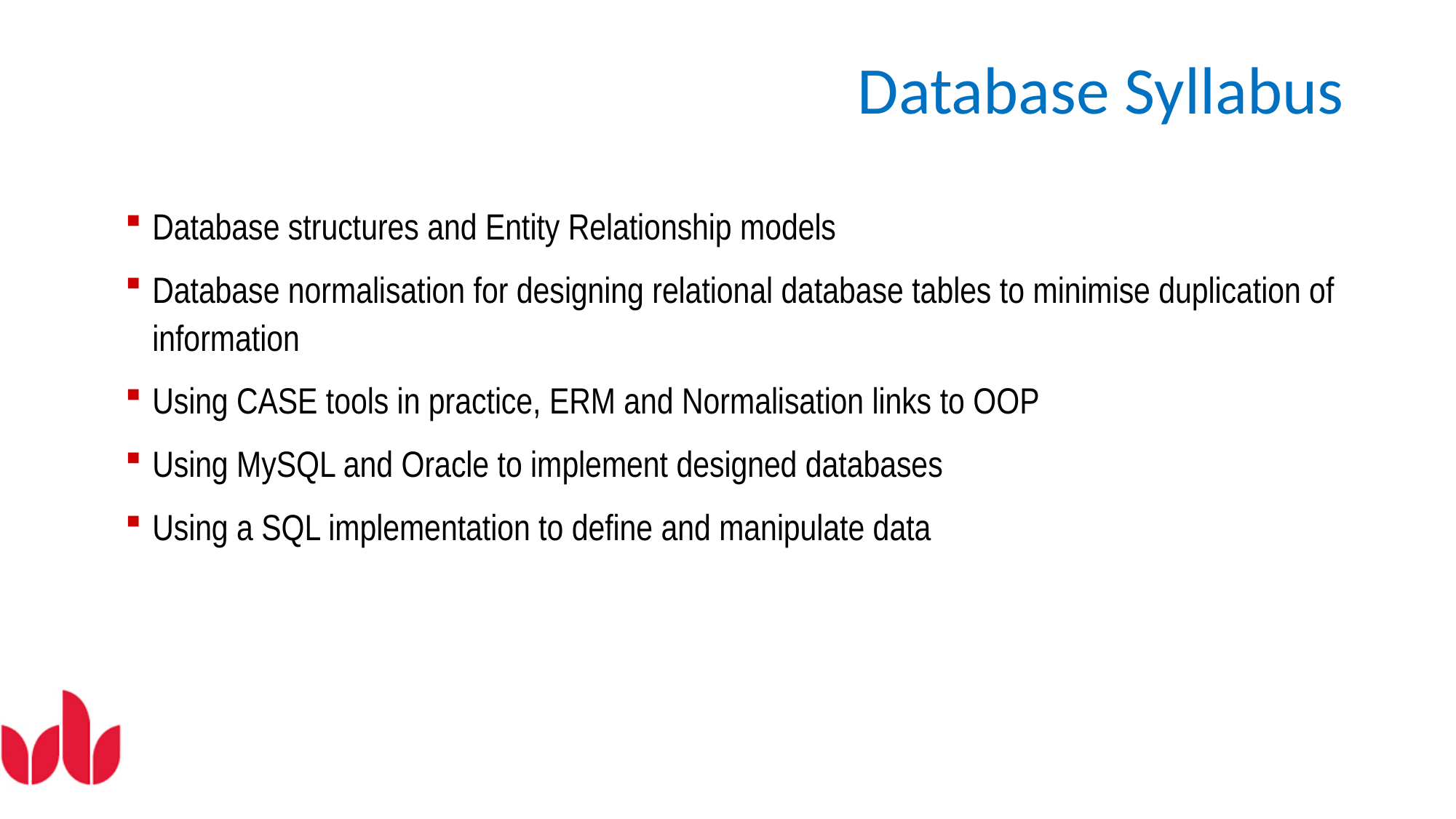

# Database Syllabus
Database structures and Entity Relationship models
Database normalisation for designing relational database tables to minimise duplication of information
Using CASE tools in practice, ERM and Normalisation links to OOP
Using MySQL and Oracle to implement designed databases
Using a SQL implementation to define and manipulate data